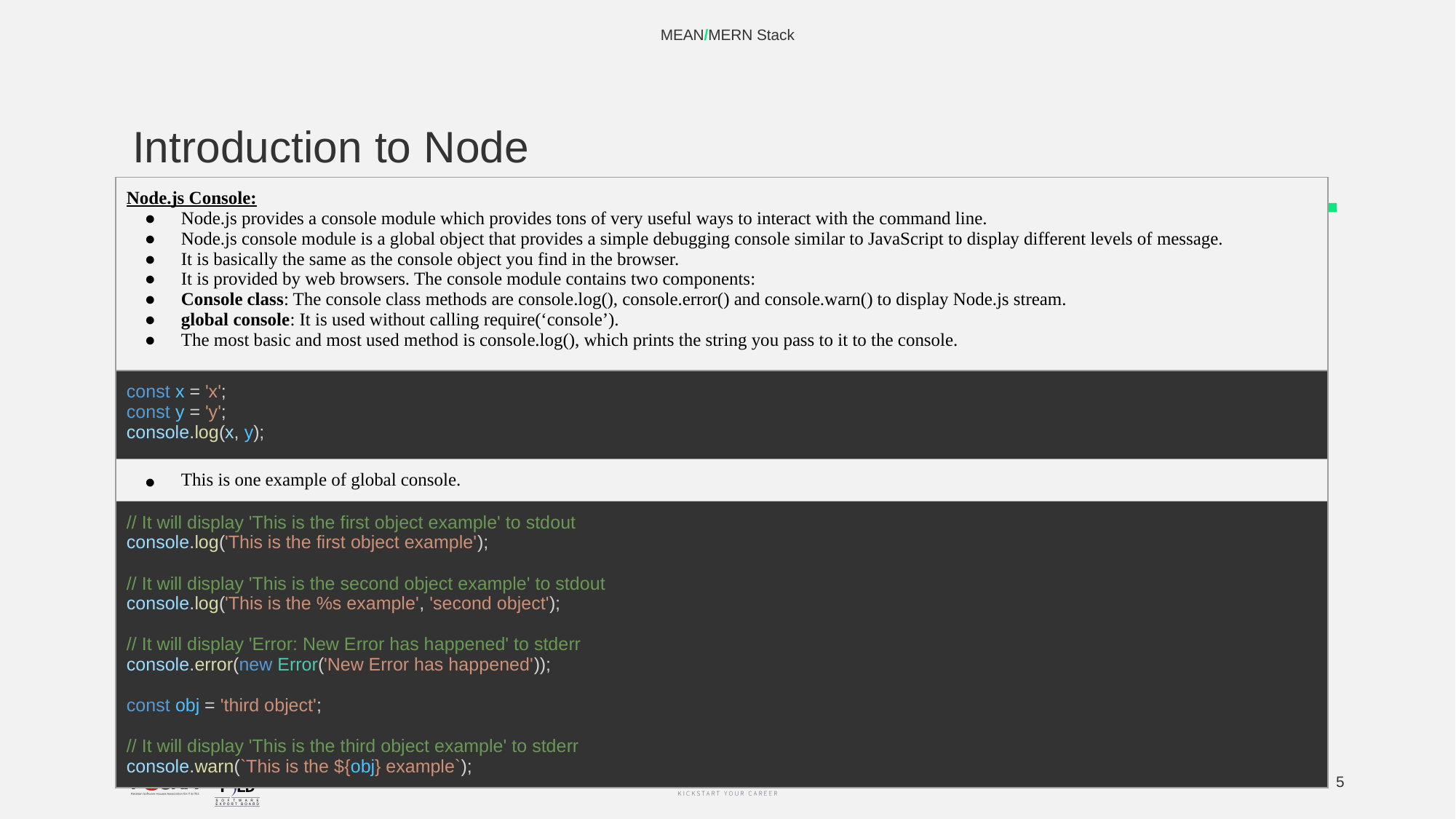

MEAN/MERN Stack
# Introduction to Node
| Node.js Console: Node.js provides a console module which provides tons of very useful ways to interact with the command line. Node.js console module is a global object that provides a simple debugging console similar to JavaScript to display different levels of message. It is basically the same as the console object you find in the browser. It is provided by web browsers. The console module contains two components: Console class: The console class methods are console.log(), console.error() and console.warn() to display Node.js stream. global console: It is used without calling require(‘console’). The most basic and most used method is console.log(), which prints the string you pass to it to the console. |
| --- |
| const x = 'x'; const y = 'y'; console.log(x, y); |
| This is one example of global console. |
| // It will display 'This is the first object example' to stdout console.log('This is the first object example'); // It will display 'This is the second object example' to stdout console.log('This is the %s example', 'second object'); // It will display 'Error: New Error has happened' to stderr console.error(new Error('New Error has happened')); const obj = 'third object'; // It will display 'This is the third object example' to stderr console.warn(`This is the ${obj} example`); |
5